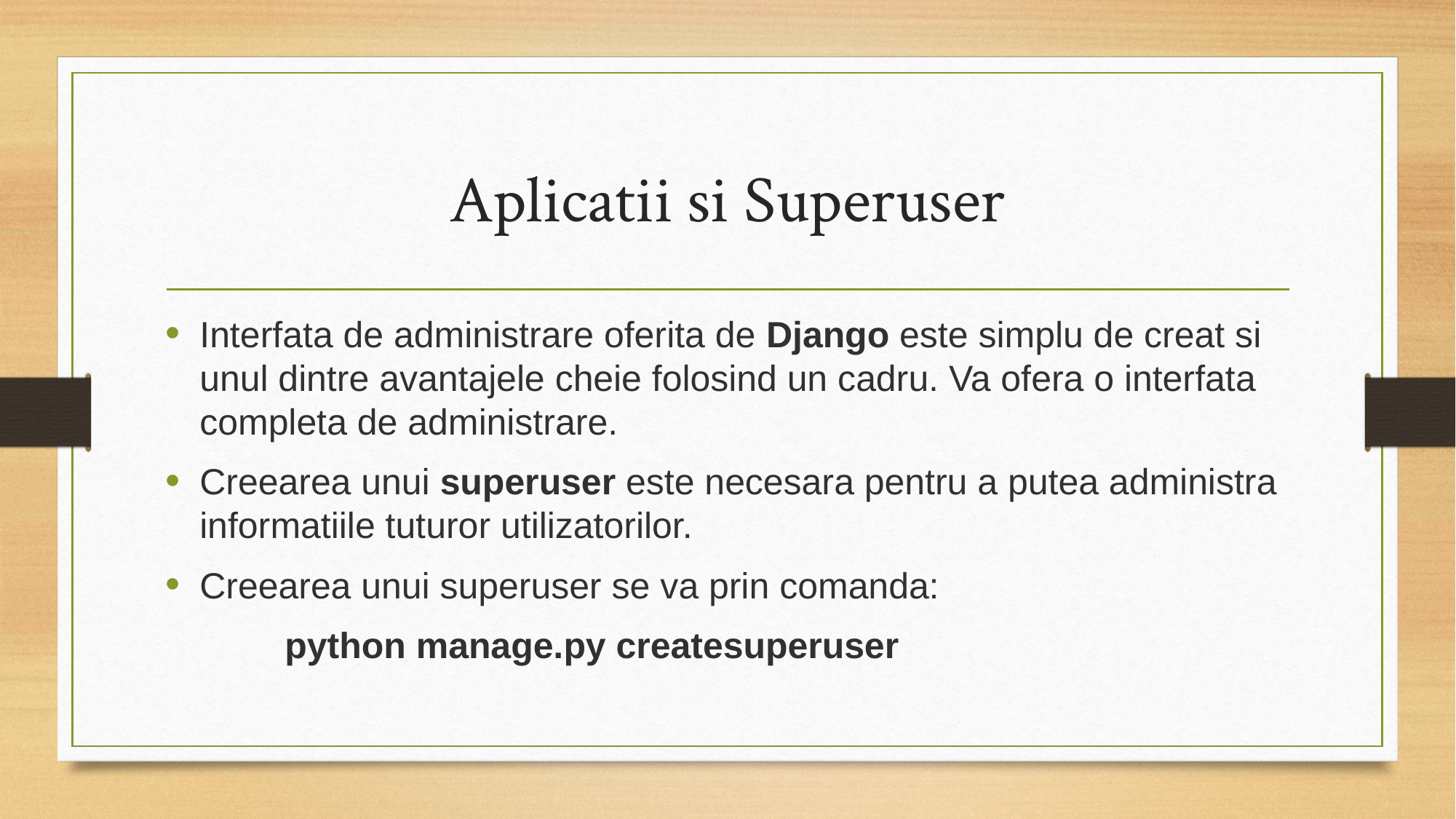

# Aplicatii si Superuser
Interfata de administrare oferita de Django este simplu de creat si unul dintre avantajele cheie folosind un cadru. Va ofera o interfata completa de administrare.
Creearea unui superuser este necesara pentru a putea administra informatiile tuturor utilizatorilor.
Creearea unui superuser se va prin comanda:
	 python manage.py createsuperuser